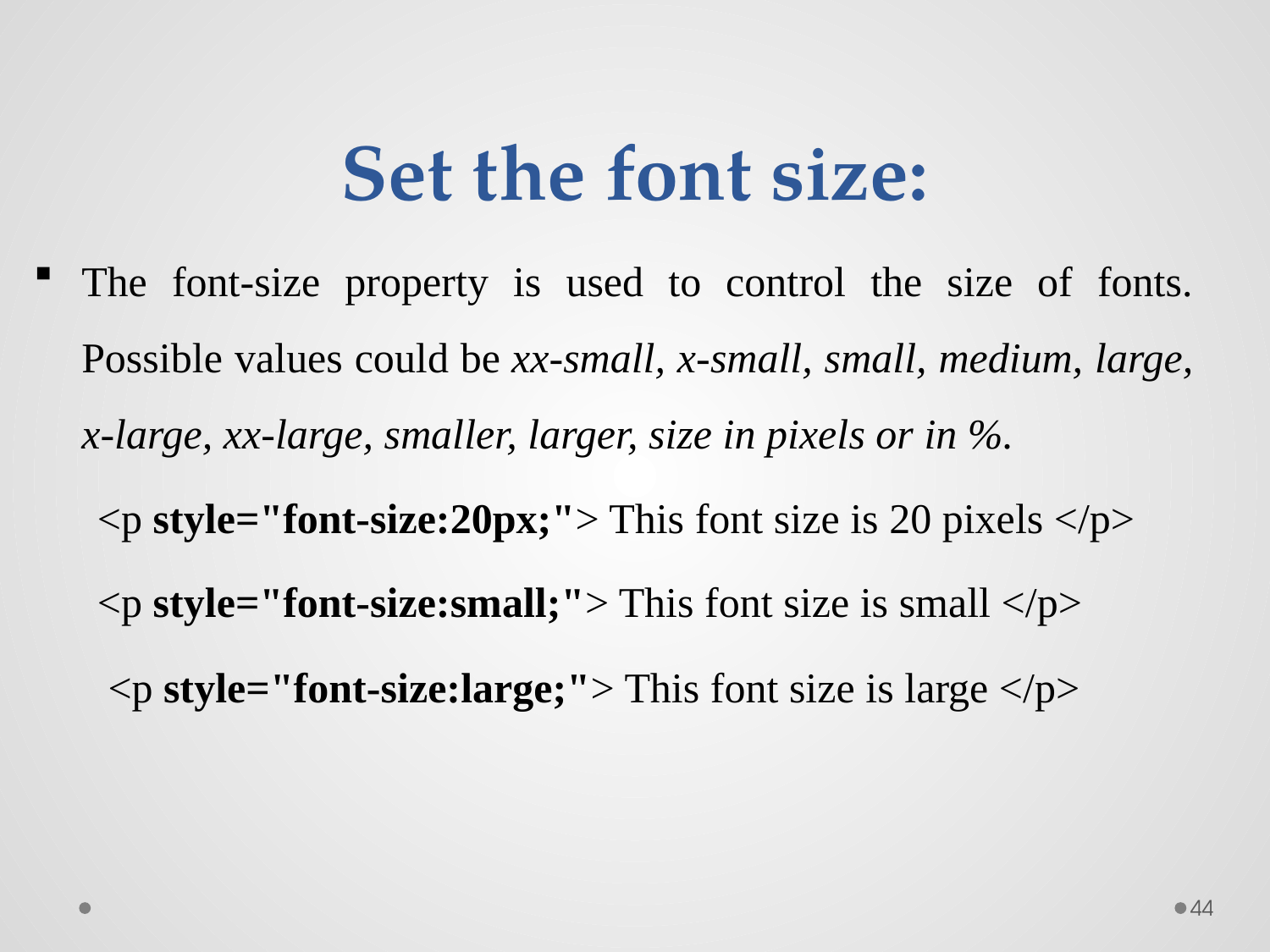

# Set the font size:
The font-size property is used to control the size of fonts. Possible values could be xx-small, x-small, small, medium, large, x-large, xx-large, smaller, larger, size in pixels or in %.
<p style="font-size:20px;"> This font size is 20 pixels </p>
<p style="font-size:small;"> This font size is small </p>
 <p style="font-size:large;"> This font size is large </p>
44